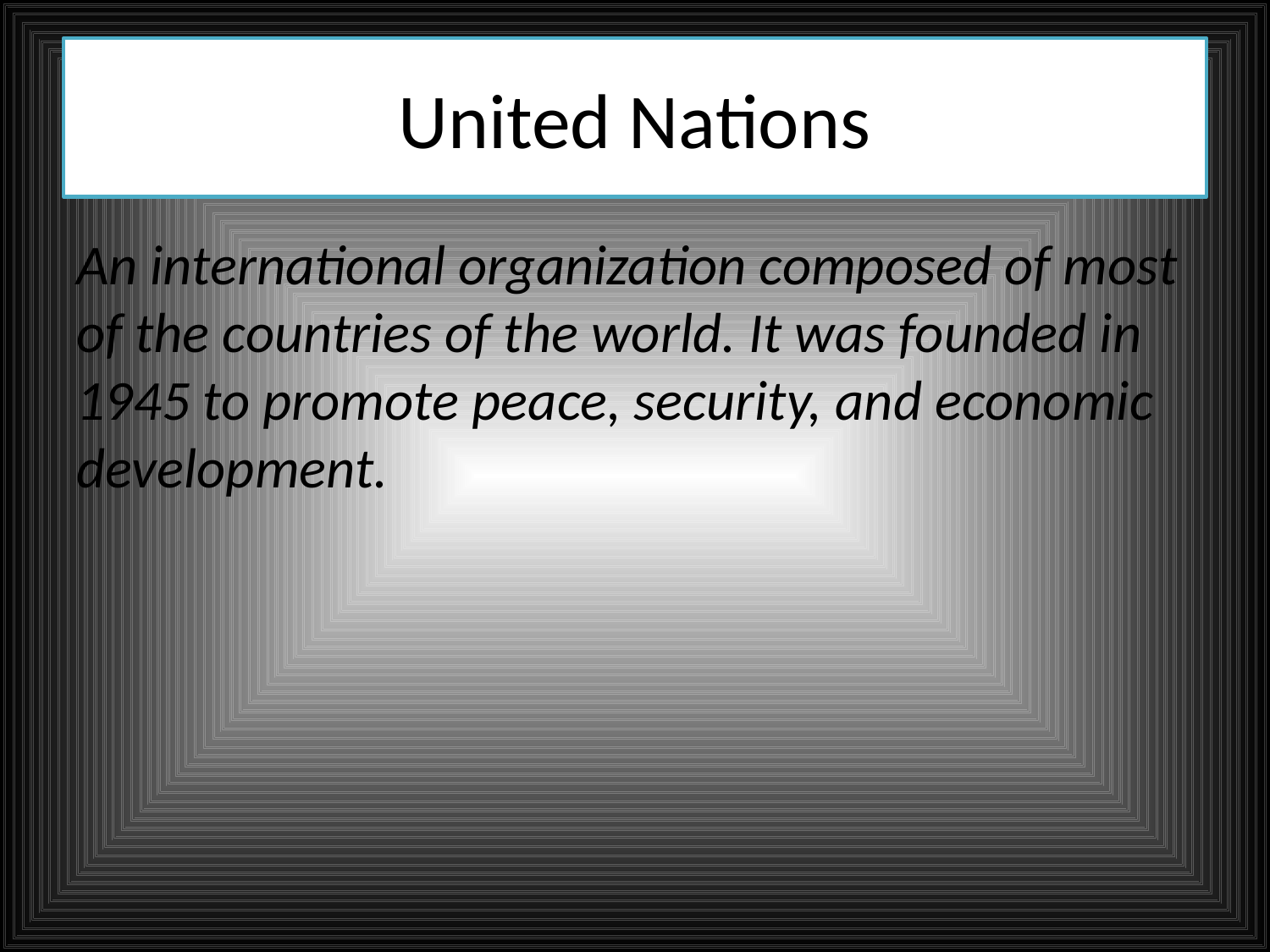

# United Nations
An international organization composed of most of the countries of the world. It was founded in 1945 to promote peace, security, and economic development.